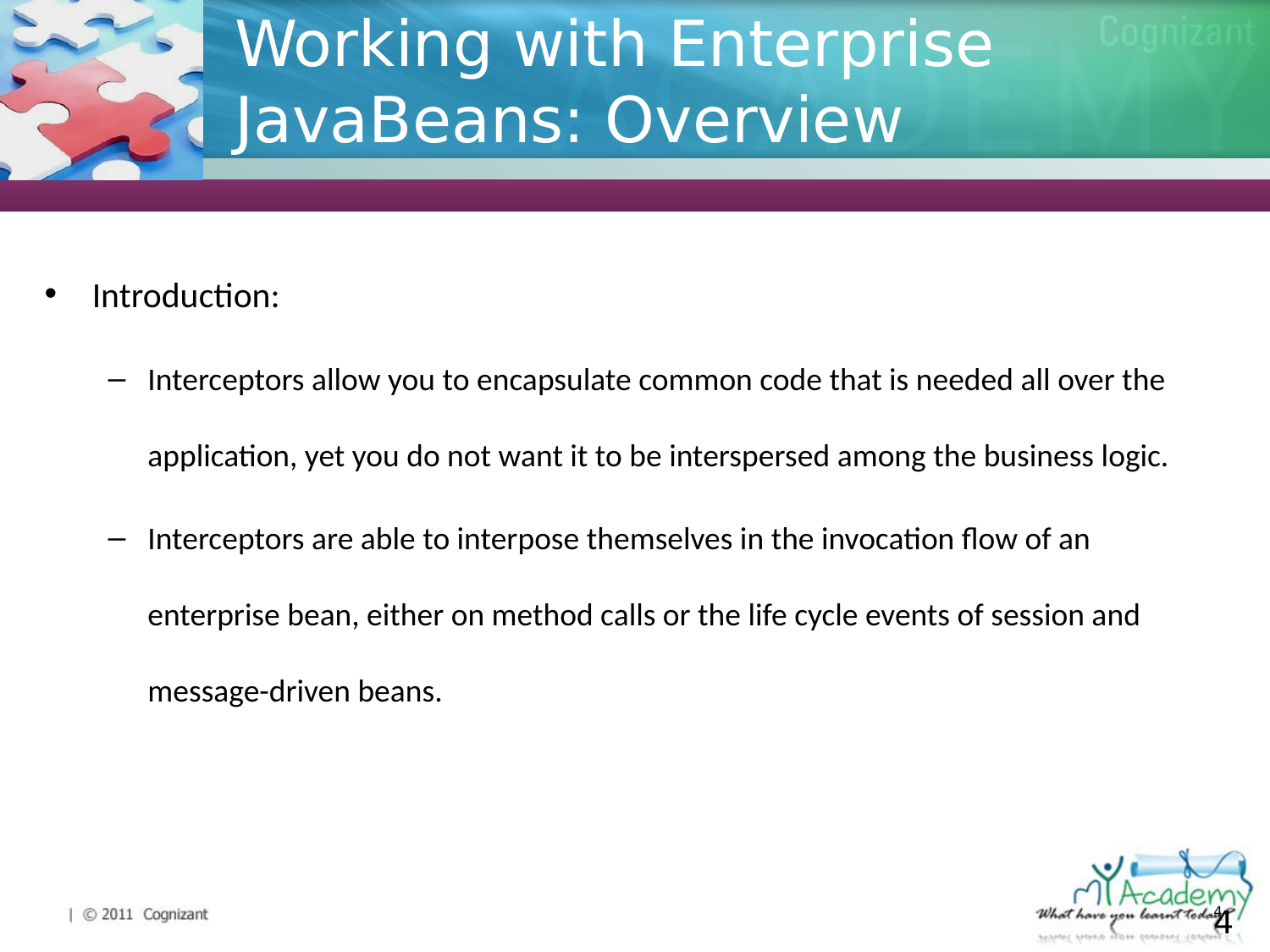

# Working with Enterprise JavaBeans: Overview
Introduction:
Interceptors allow you to encapsulate common code that is needed all over the application, yet you do not want it to be interspersed among the business logic.
Interceptors are able to interpose themselves in the invocation flow of an enterprise bean, either on method calls or the life cycle events of session and message-driven beans.

4
4